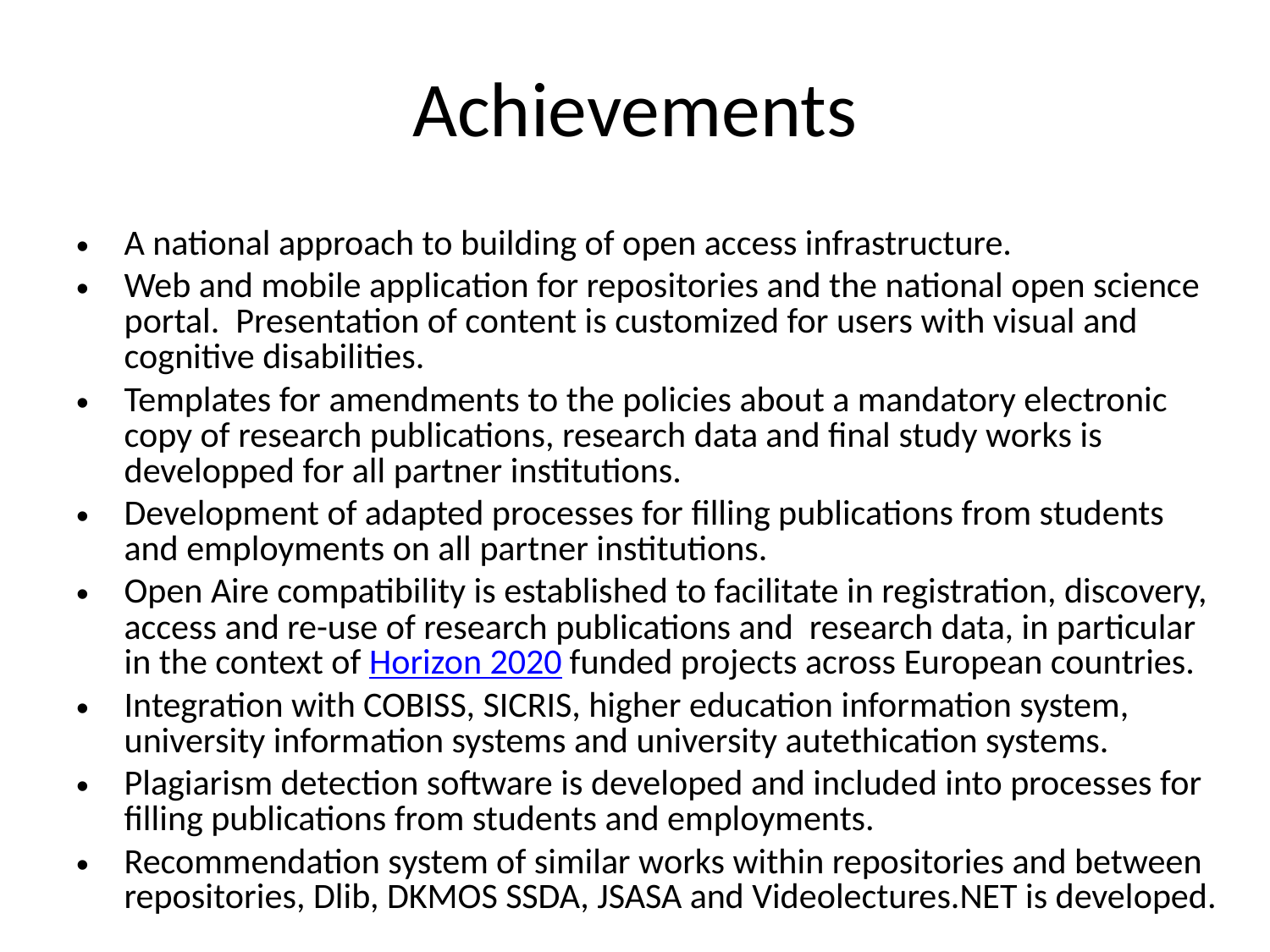

# Achievements
A national approach to building of open access infrastructure.
Web and mobile application for repositories and the national open science portal.  Presentation of content is customized for users with visual and cognitive disabilities.
Templates for amendments to the policies about a mandatory electronic copy of research publications, research data and final study works is developped for all partner institutions.
Development of adapted processes for filling publications from students and employments on all partner institutions.
Open Aire compatibility is established to facilitate in registration, discovery, access and re-use of research publications and  research data, in particular in the context of Horizon 2020 funded projects across European countries.
Integration with COBISS, SICRIS, higher education information system, university information systems and university autethication systems.
Plagiarism detection software is developed and included into processes for filling publications from students and employments.
Recommendation system of similar works within repositories and between repositories, Dlib, DKMOS SSDA, JSASA and Videolectures.NET is developed.